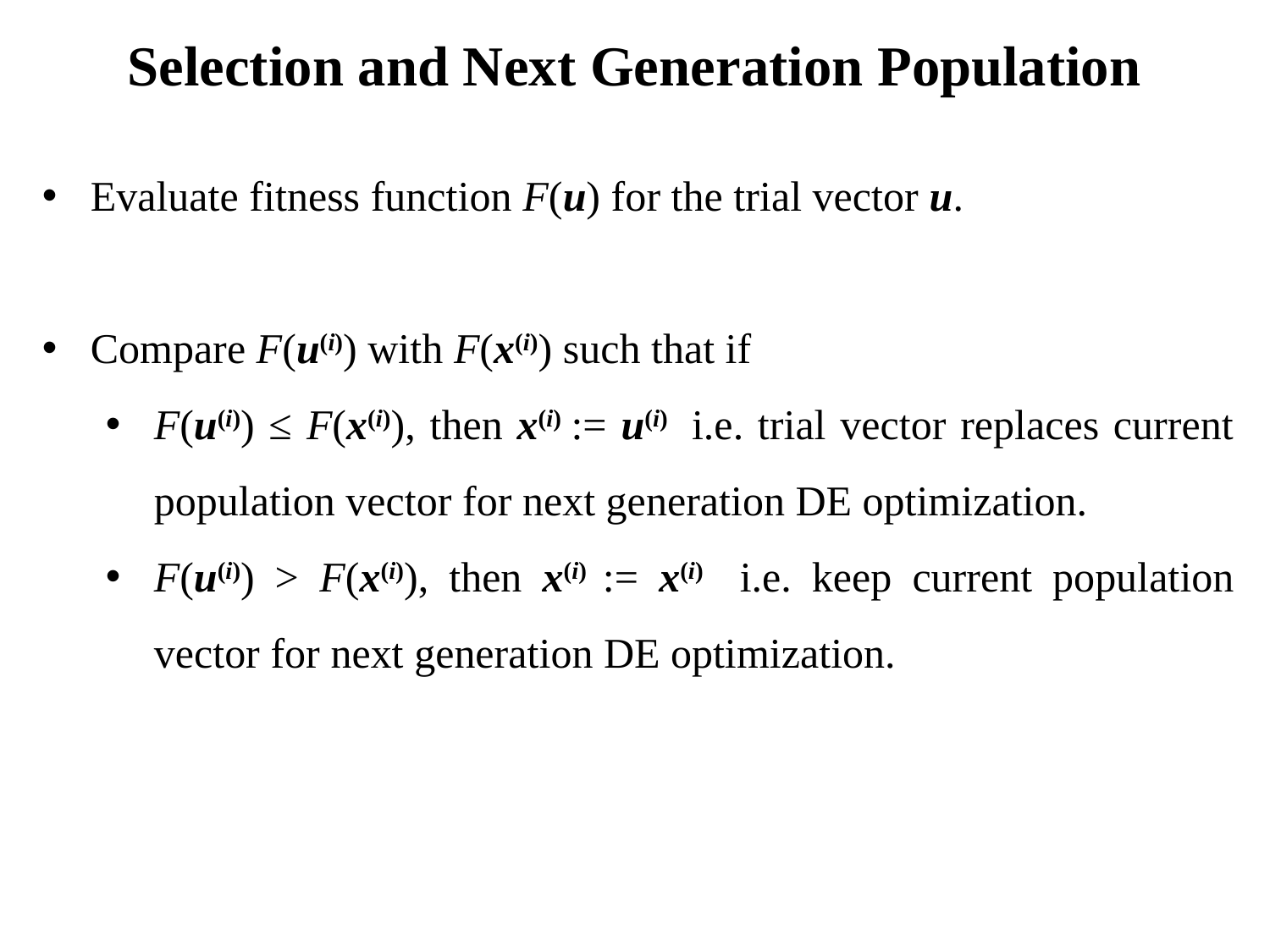

# Selection and Next Generation Population
Evaluate fitness function F(u) for the trial vector u.

Compare F(u(i)) with F(x(i)) such that if
F(u(i)) ≤ F(x(i)), then x(i) := u(i)  i.e. trial vector replaces current population vector for next generation DE optimization.
F(u(i)) > F(x(i)), then x(i) := x(i)  i.e. keep current population vector for next generation DE optimization.